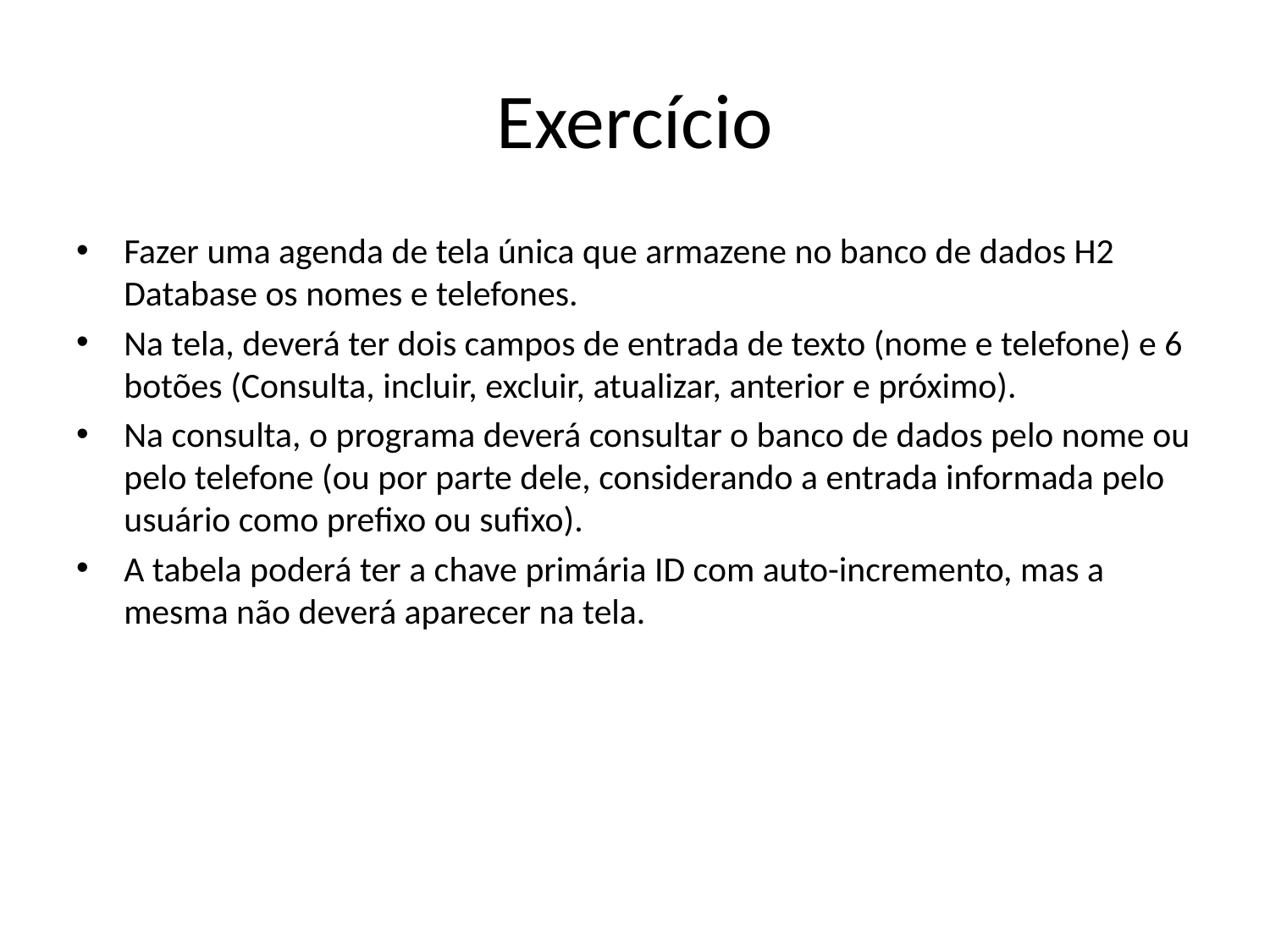

# Exercício
Fazer uma agenda de tela única que armazene no banco de dados H2 Database os nomes e telefones.
Na tela, deverá ter dois campos de entrada de texto (nome e telefone) e 6 botões (Consulta, incluir, excluir, atualizar, anterior e próximo).
Na consulta, o programa deverá consultar o banco de dados pelo nome ou pelo telefone (ou por parte dele, considerando a entrada informada pelo usuário como prefixo ou sufixo).
A tabela poderá ter a chave primária ID com auto-incremento, mas a mesma não deverá aparecer na tela.